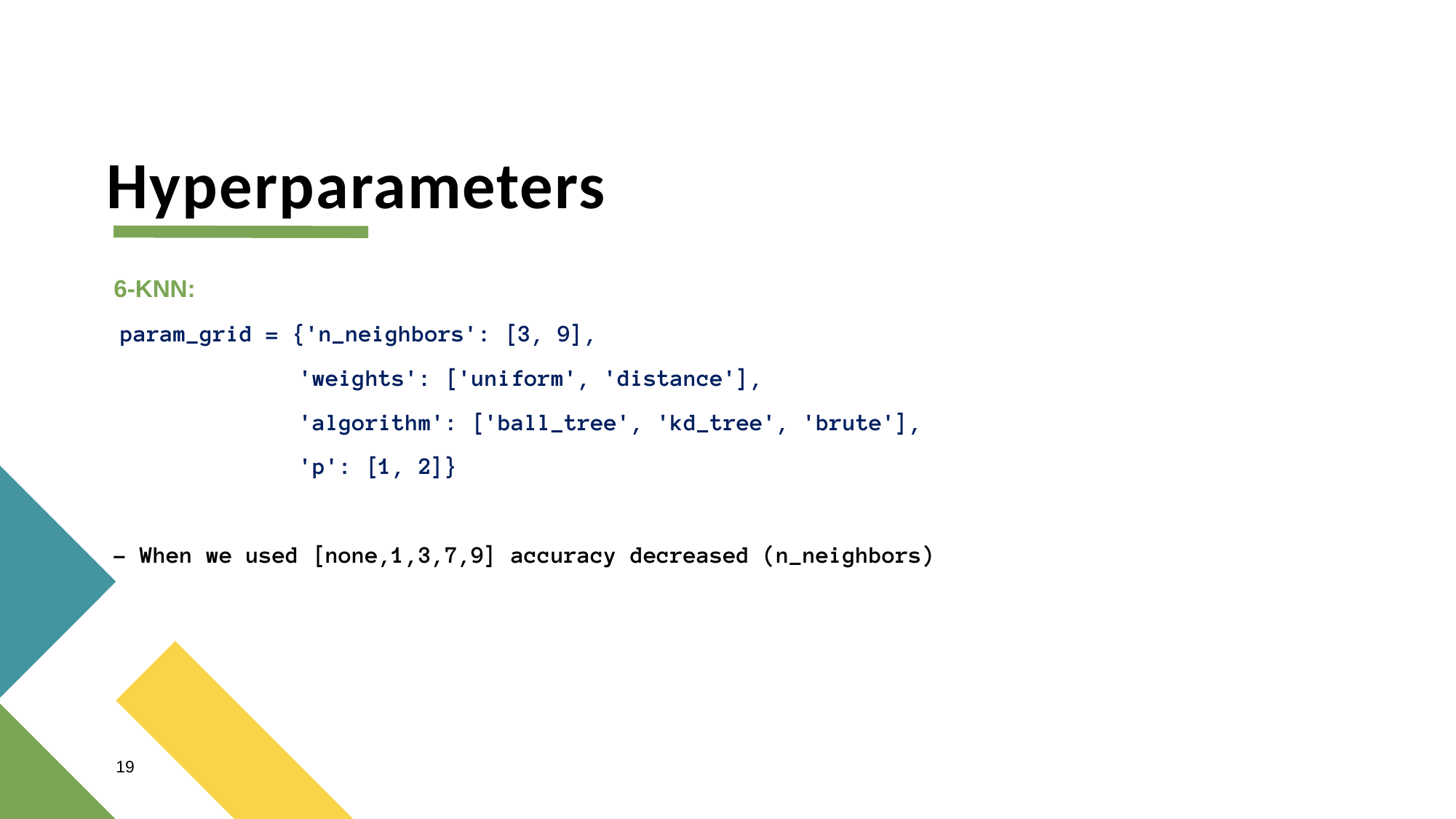

# Hyperparameters
6-KNN:
 param_grid = {'n_neighbors': [3, 9],
              'weights': ['uniform', 'distance'],
              'algorithm': ['ball_tree', 'kd_tree', 'brute'],
              'p': [1, 2]}

- When we used [none,1,3,7,9] accuracy decreased (n_neighbors)

19